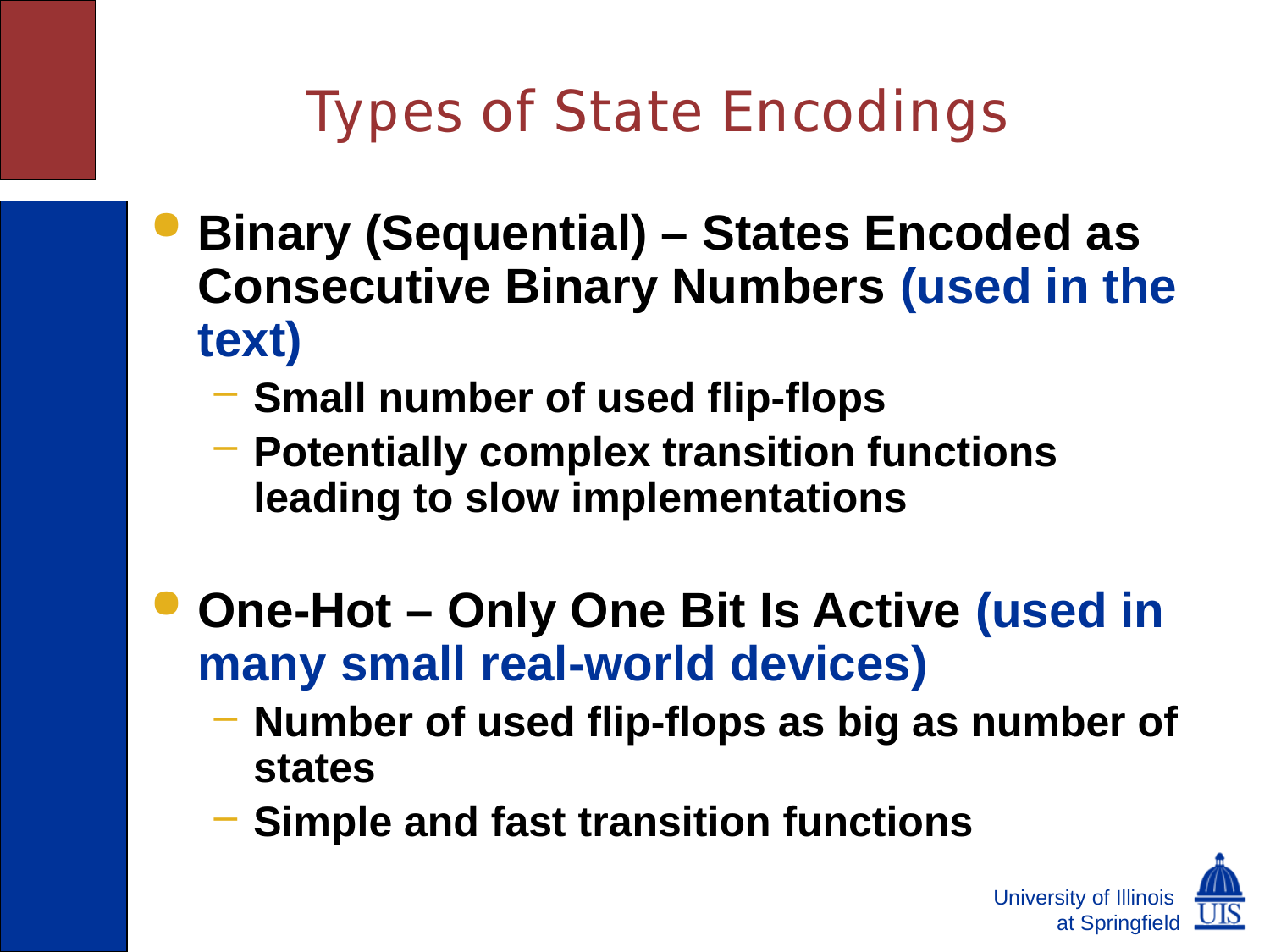

# Types of State Encodings
Binary (Sequential) – States Encoded as Consecutive Binary Numbers (used in the text)
Small number of used flip-flops
Potentially complex transition functions leading to slow implementations

One-Hot – Only One Bit Is Active (used in many small real-world devices)
Number of used flip-flops as big as number of states
Simple and fast transition functions